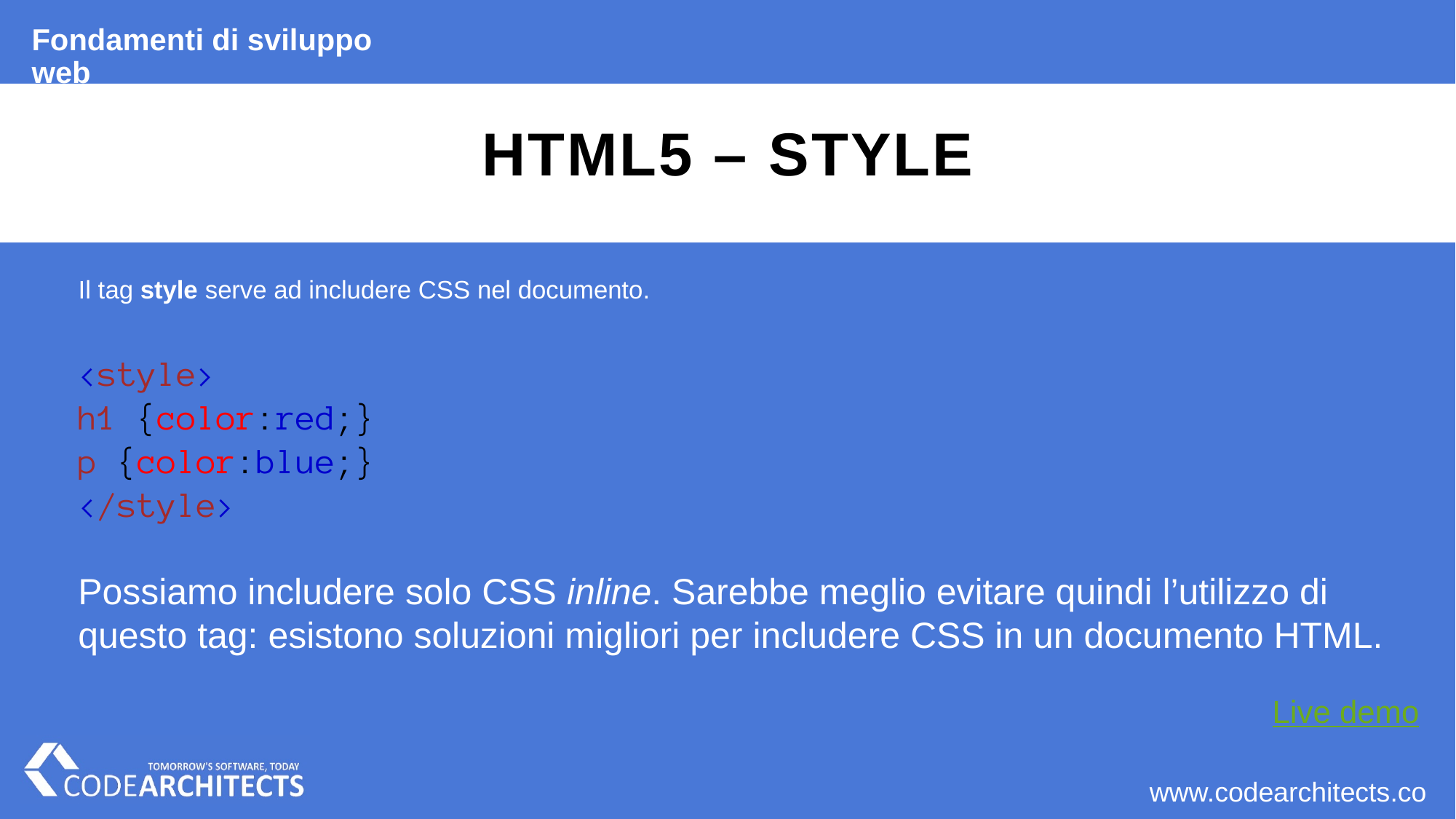

Fondamenti di sviluppo web

# HTML5 – style
Il tag style serve ad includere CSS nel documento.
<style>
h1 {color:red;}
p {color:blue;}
</style>
Possiamo includere solo CSS inline. Sarebbe meglio evitare quindi l’utilizzo di questo tag: esistono soluzioni migliori per includere CSS in un documento HTML.
Live demo